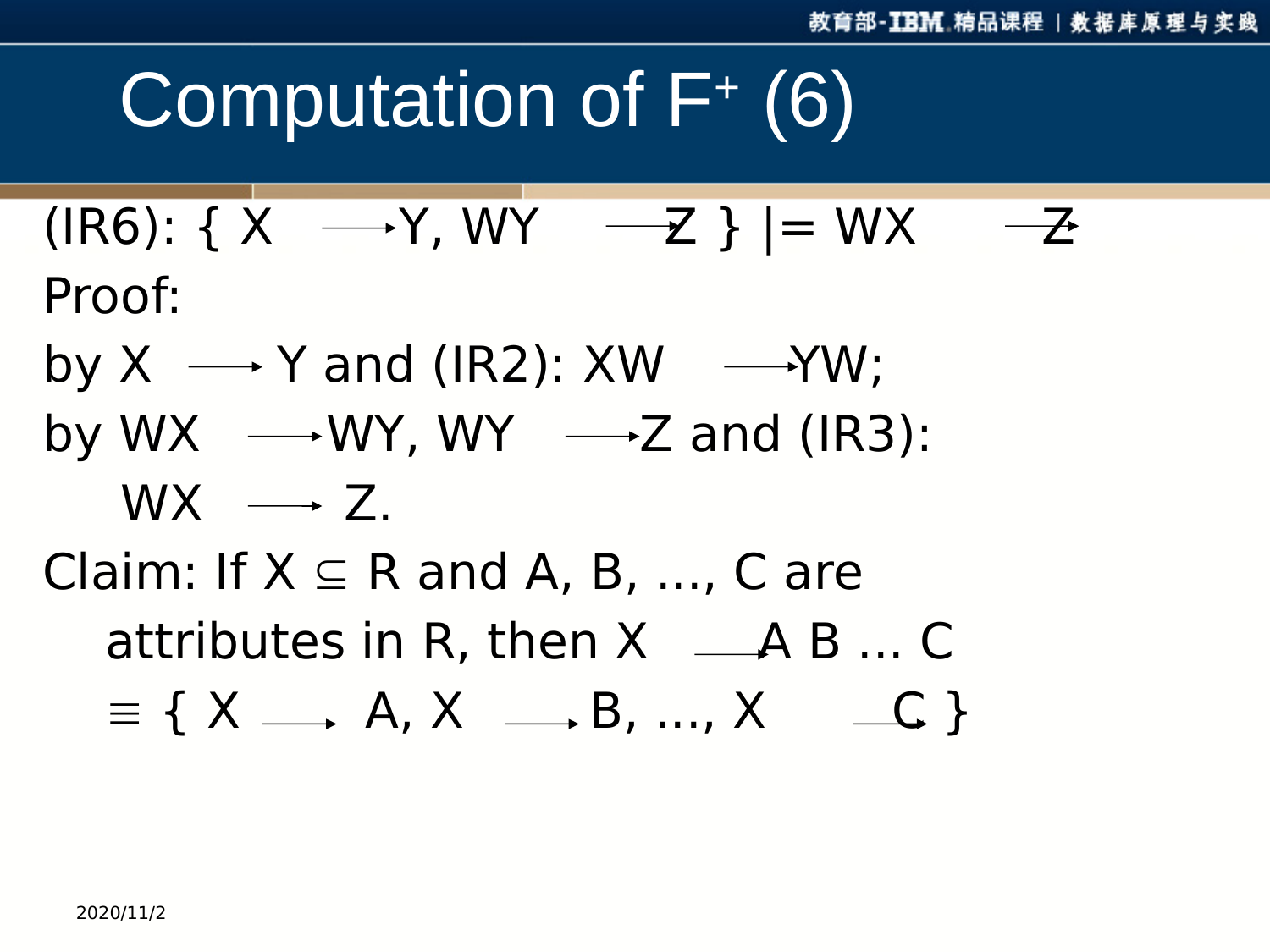

# Computation of F+ (6)
(IR6): { X        Y, WY        Z } |= WX        Z
Proof:
by X        Y and (IR2): XW        YW;
by WX        WY, WY        Z and (IR3):
     WX         Z.
Claim: If X ⊆ R and A, B, ..., C are
    attributes in R, then X       A B ... C
    ≡ { X        A, X        B, ..., X        C }